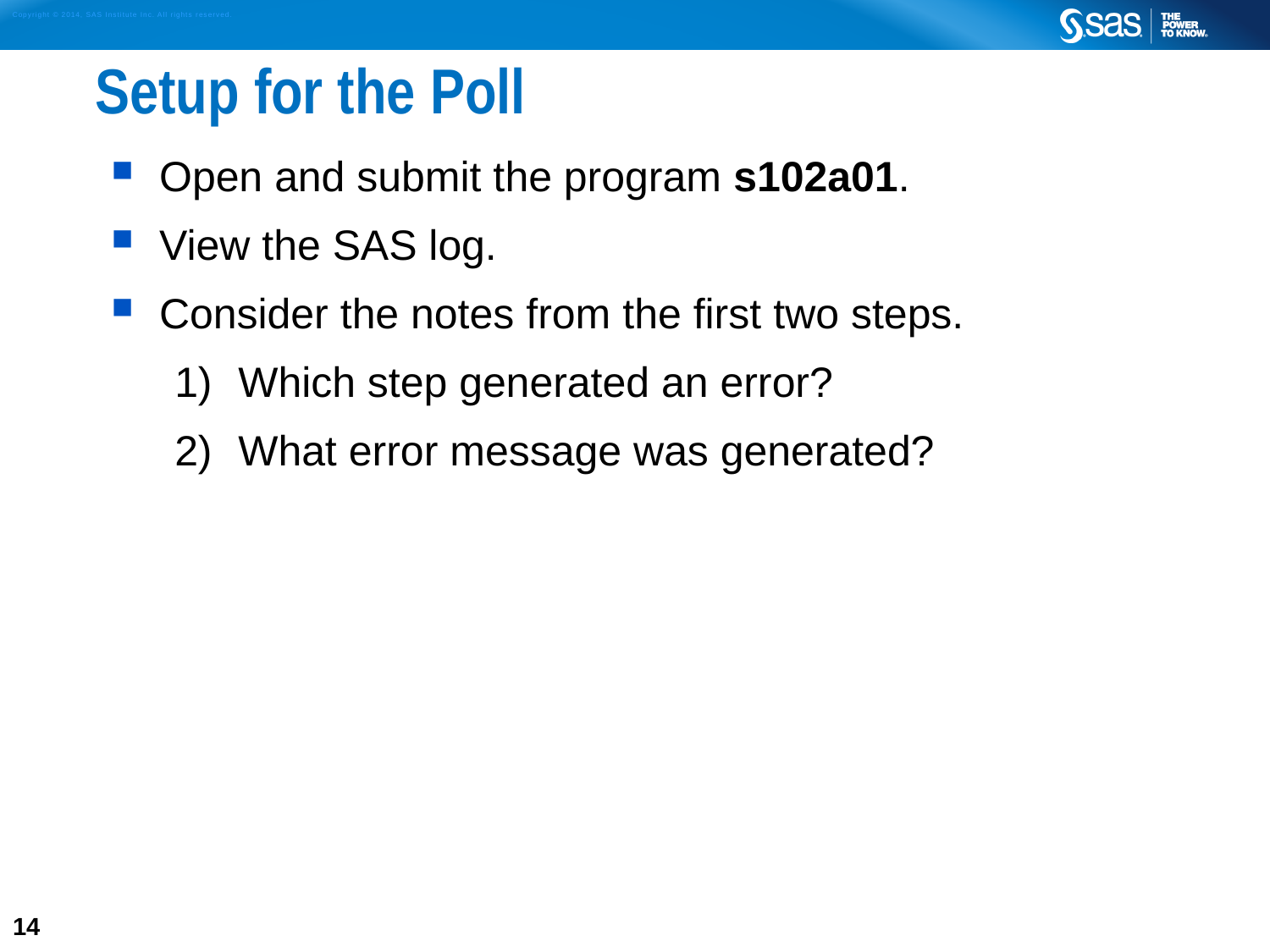

# Setup for the Poll
Open and submit the program s102a01.
View the SAS log.
Consider the notes from the first two steps.
Which step generated an error?
What error message was generated?